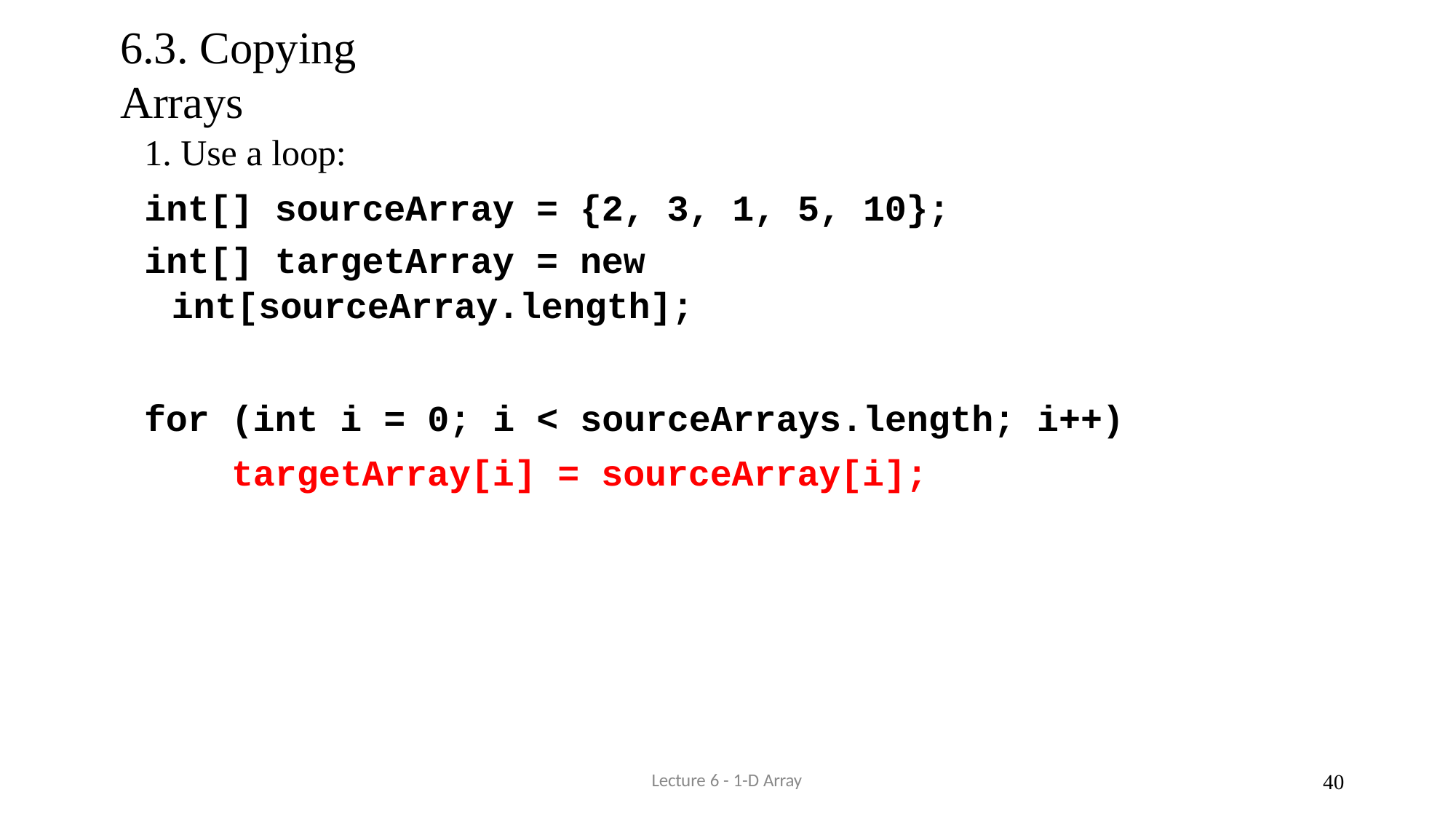

# 6.3. Copying Arrays
1. Use a loop:
| int[] | sourceArray | = | {2, | 3, | 1, | 5, | 10}; |
| --- | --- | --- | --- | --- | --- | --- | --- |
| int[] | targetArray | = | new |  |  |  |  |
int[sourceArray.length];

for (int i = 0; i < sourceArrays.length; i++)  targetArray[i] = sourceArray[i];
Lecture 6 - 1-D Array
40